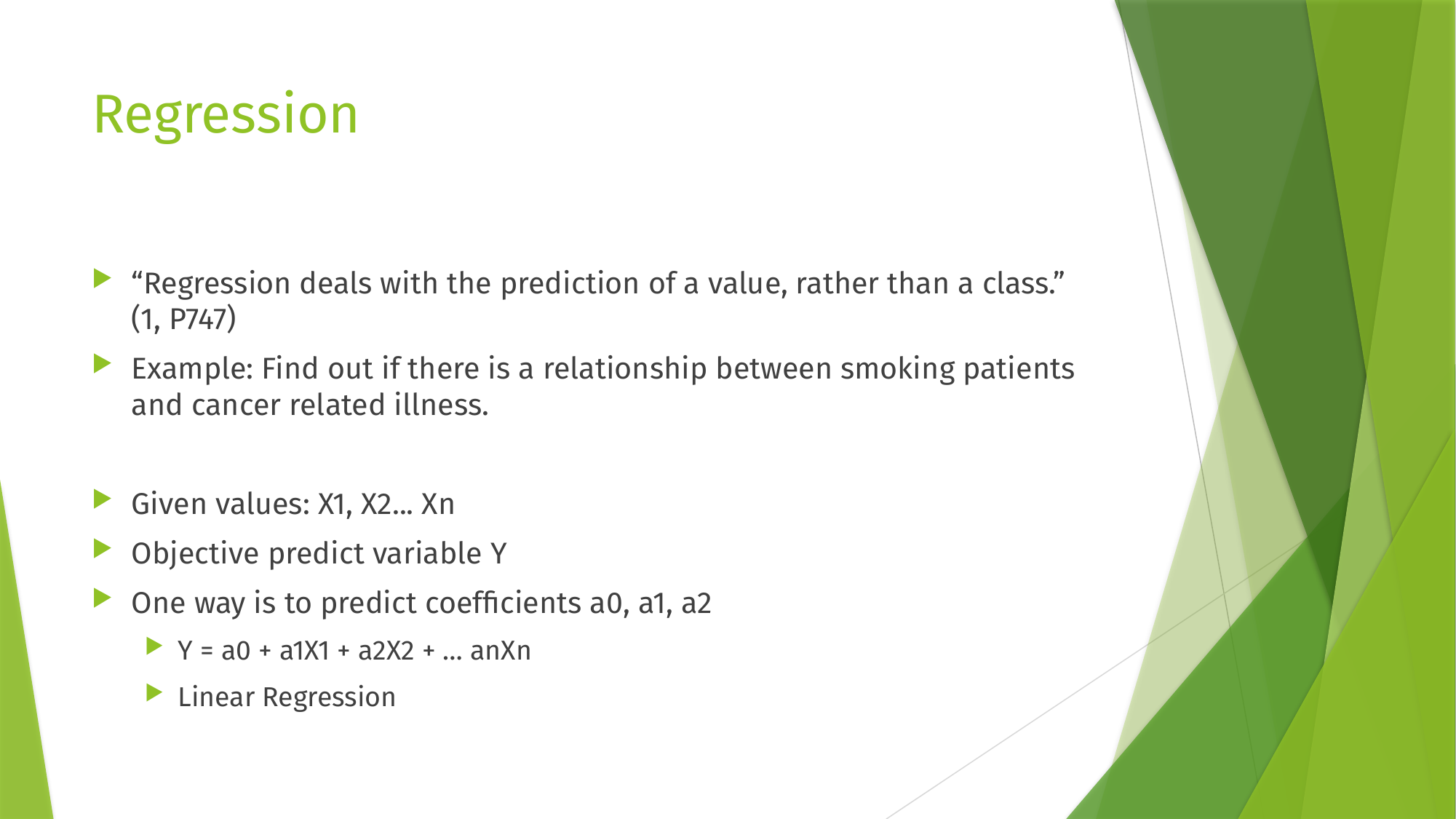

# Regression
“Regression deals with the prediction of a value, rather than a class.” (1, P747)
Example: Find out if there is a relationship between smoking patients and cancer related illness.

Given values: X1, X2... Xn
Objective predict variable Y
One way is to predict coefficients a0, a1, a2
Y = a0 + a1X1 + a2X2 + … anXn
Linear Regression